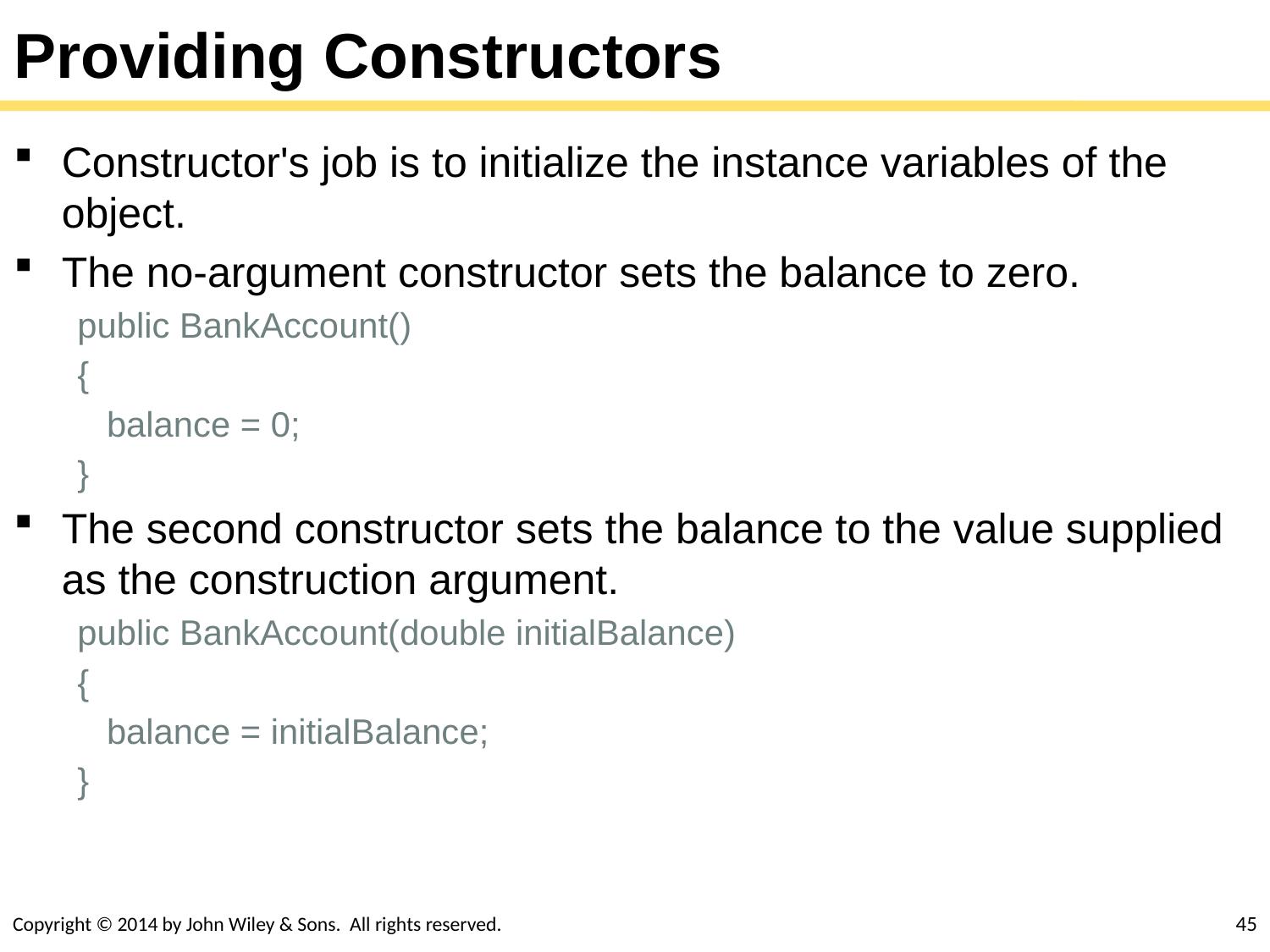

# Providing Constructors
Constructor's job is to initialize the instance variables of the object.
The no-argument constructor sets the balance to zero.
public BankAccount()
{
   balance = 0;
}
The second constructor sets the balance to the value supplied as the construction argument.
public BankAccount(double initialBalance)
{
   balance = initialBalance;
}